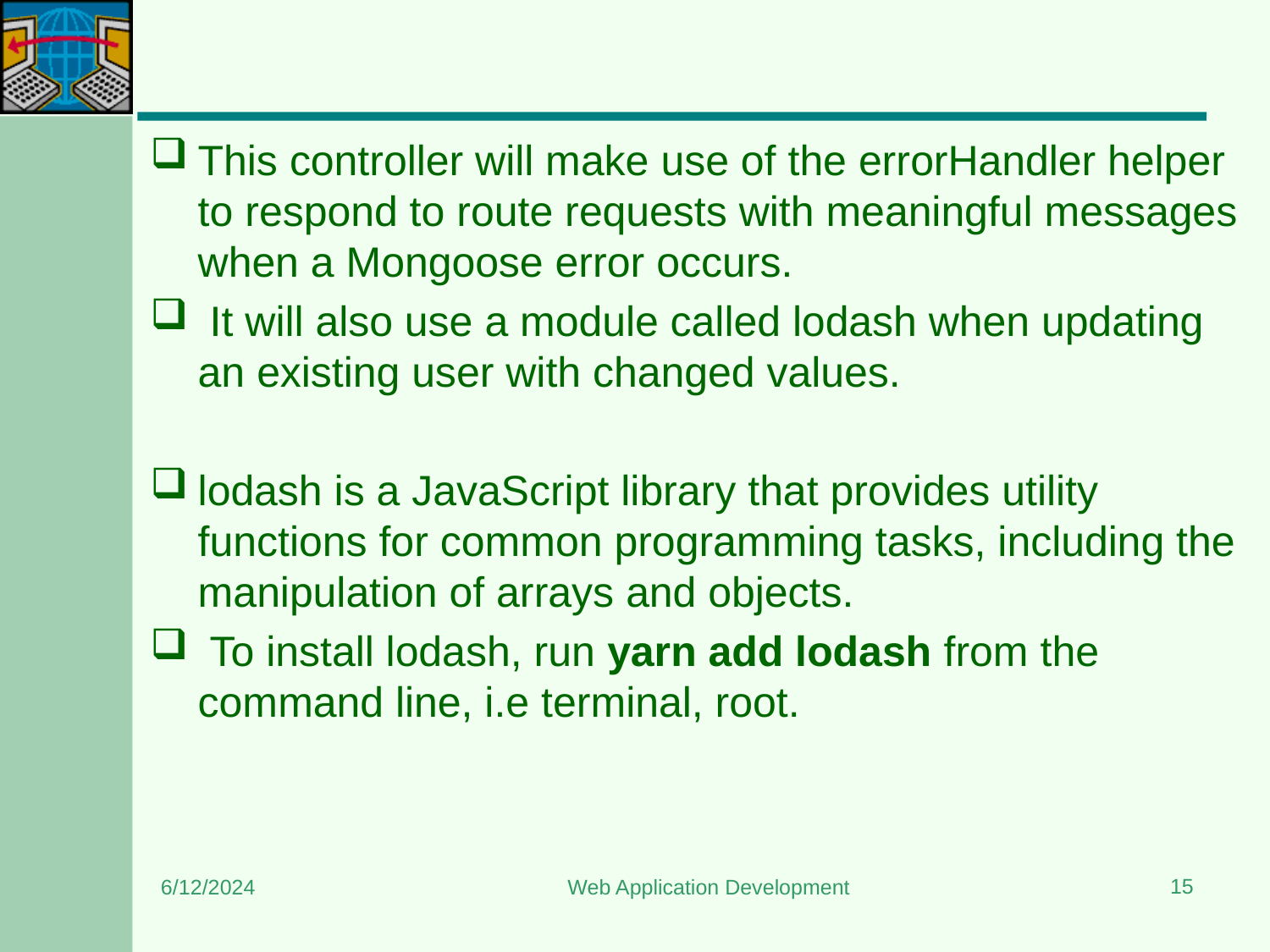

#
This controller will make use of the errorHandler helper to respond to route requests with meaningful messages when a Mongoose error occurs.
 It will also use a module called lodash when updating an existing user with changed values.

lodash is a JavaScript library that provides utility functions for common programming tasks, including the manipulation of arrays and objects.
 To install lodash, run yarn add lodash from the command line, i.e terminal, root.
15
6/12/2024
Web Application Development